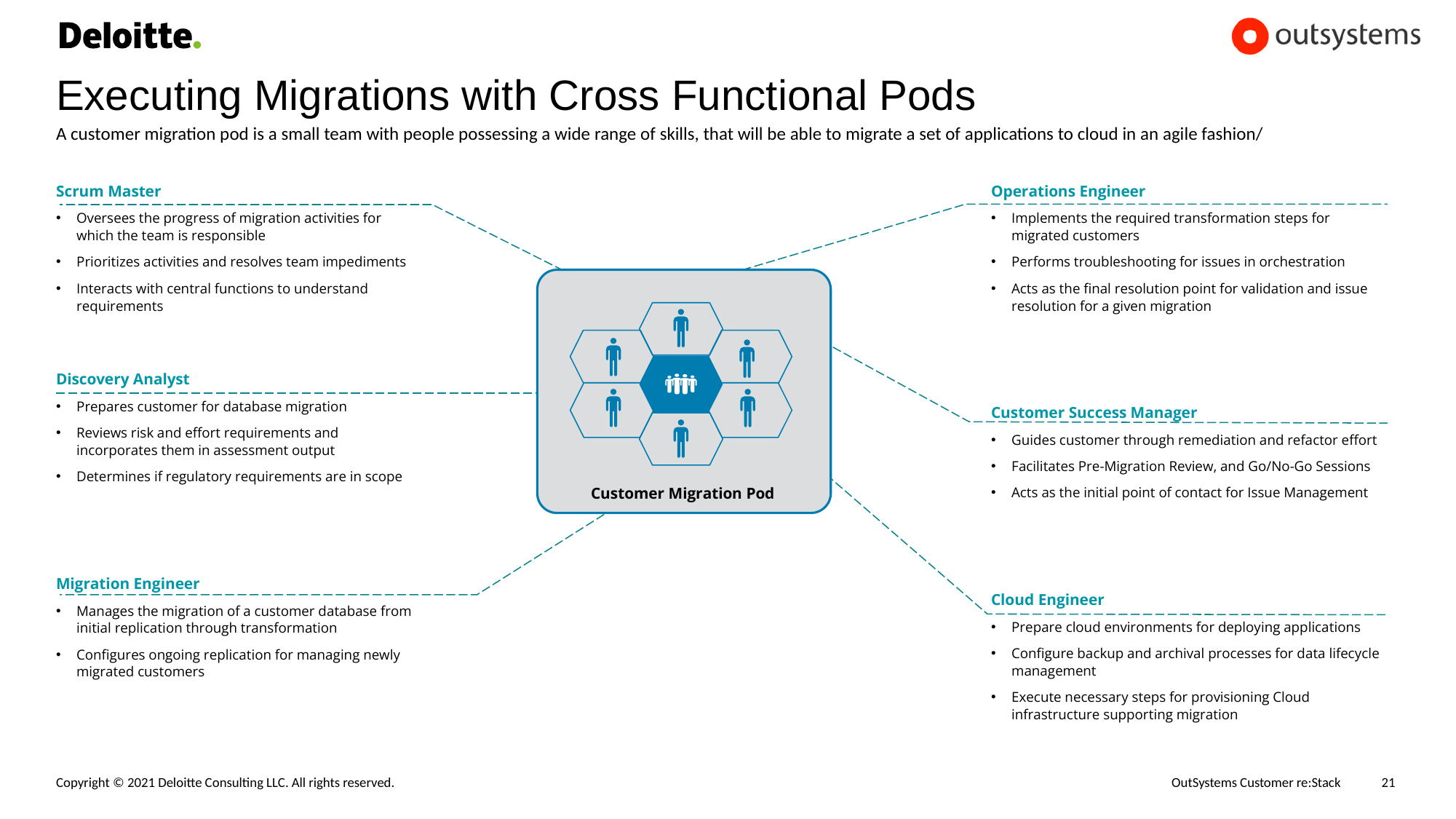

# Executing Migrations with Cross Functional Pods
A customer migration pod is a small team with people possessing a wide range of skills, that will be able to migrate a set of applications to cloud in an agile fashion/
Scrum Master
Oversees the progress of migration activities for which the team is responsible
Prioritizes activities and resolves team impediments
Interacts with central functions to understand requirements

Discovery Analyst
Prepares customer for database migration
Reviews risk and effort requirements and incorporates them in assessment output
Determines if regulatory requirements are in scope

Migration Engineer
Manages the migration of a customer database from initial replication through transformation
Configures ongoing replication for managing newly migrated customers
Operations Engineer
Implements the required transformation steps for migrated customers
Performs troubleshooting for issues in orchestration
Acts as the final resolution point for validation and issue resolution for a given migration

Customer Success Manager
Guides customer through remediation and refactor effort
Facilitates Pre-Migration Review, and Go/No-Go Sessions
Acts as the initial point of contact for Issue Management

Cloud Engineer
Prepare cloud environments for deploying applications
Configure backup and archival processes for data lifecycle management
Execute necessary steps for provisioning Cloud infrastructure supporting migration

Customer Migration Pod